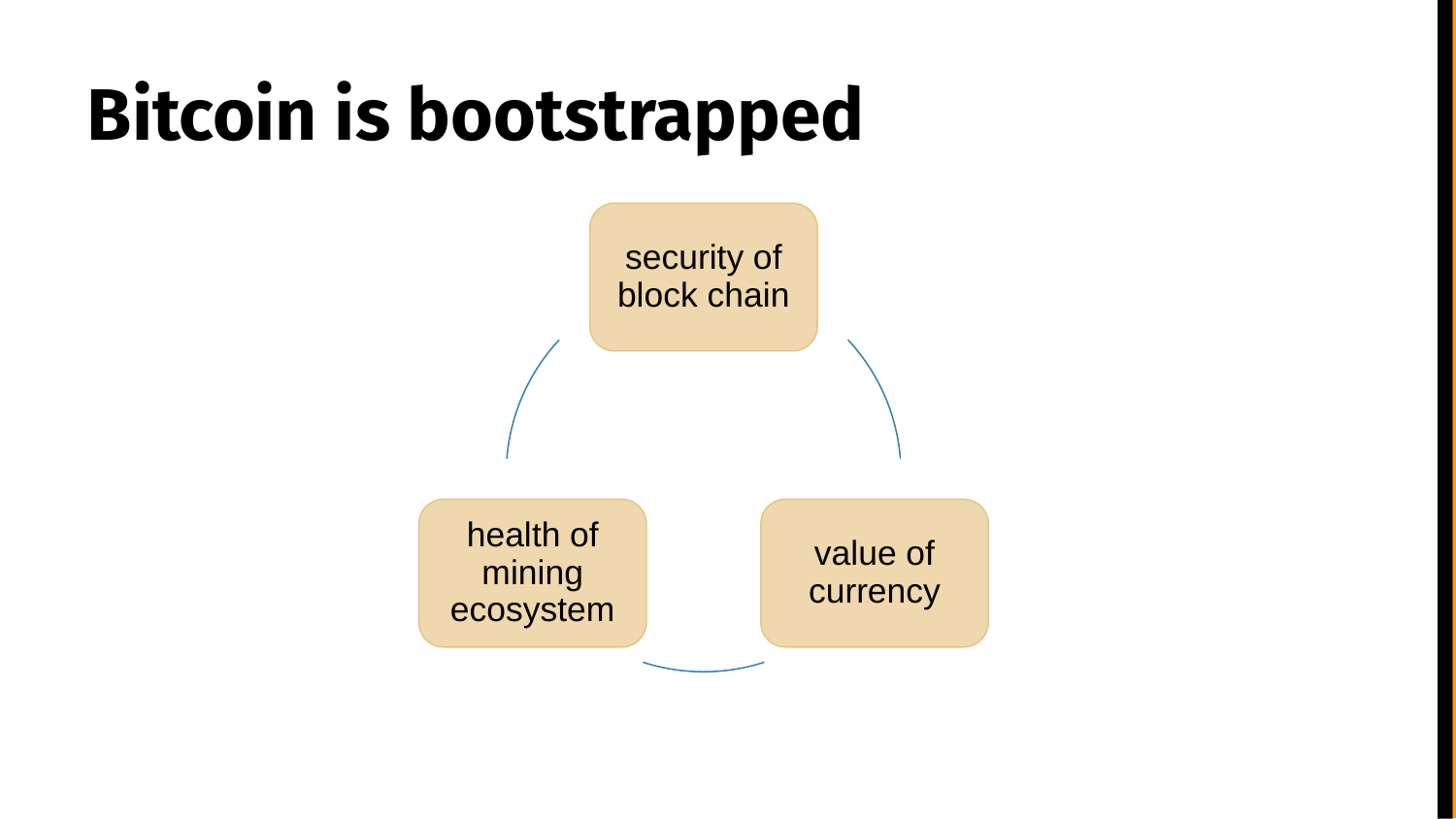

Bitcoin is bootstrapped

security of block chain

health of mining ecosystem
value of currency